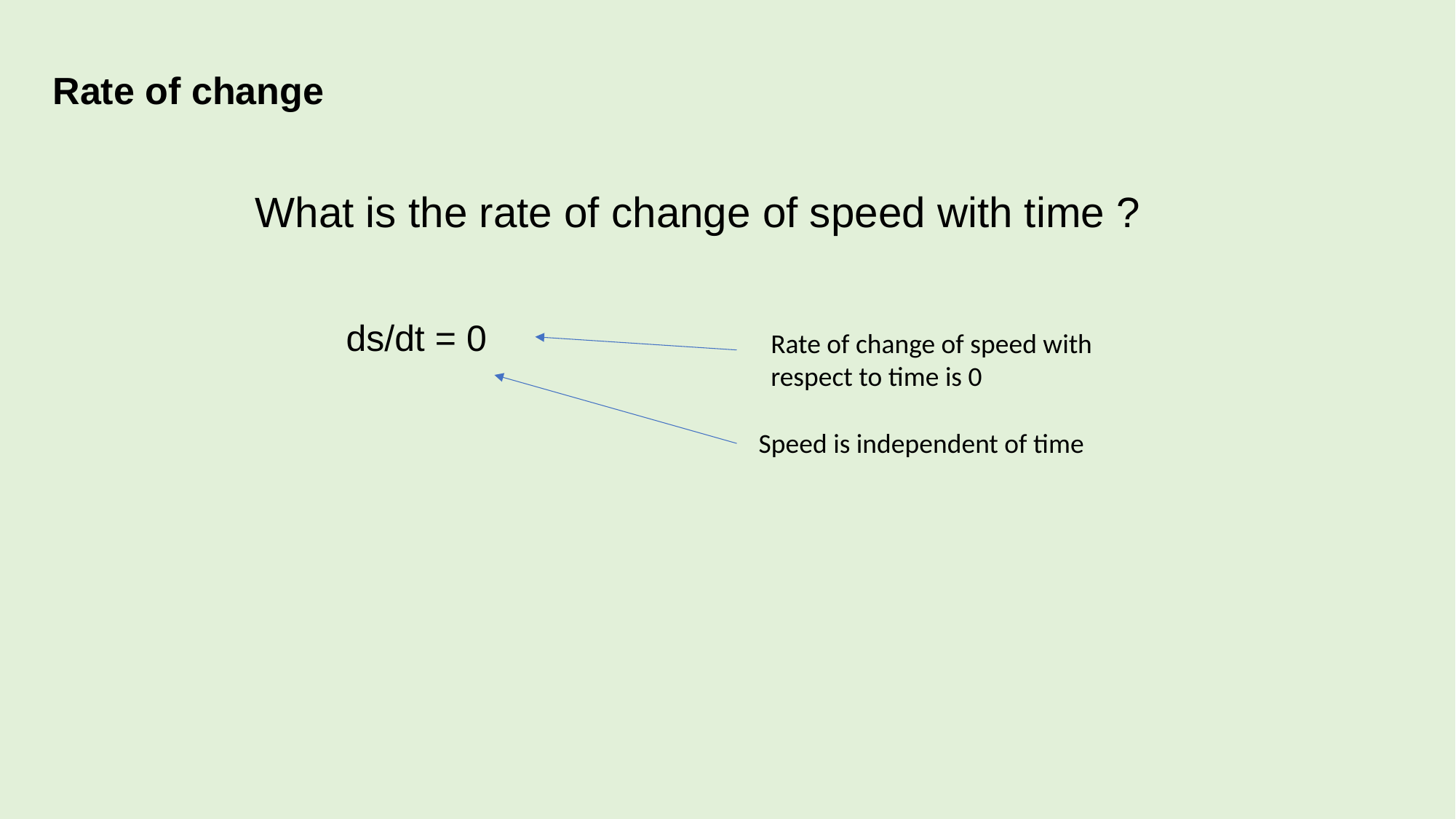

Rate of change
What is the rate of change of speed with time ?
ds/dt = 0
Rate of change of speed with respect to time is 0
Speed is independent of time